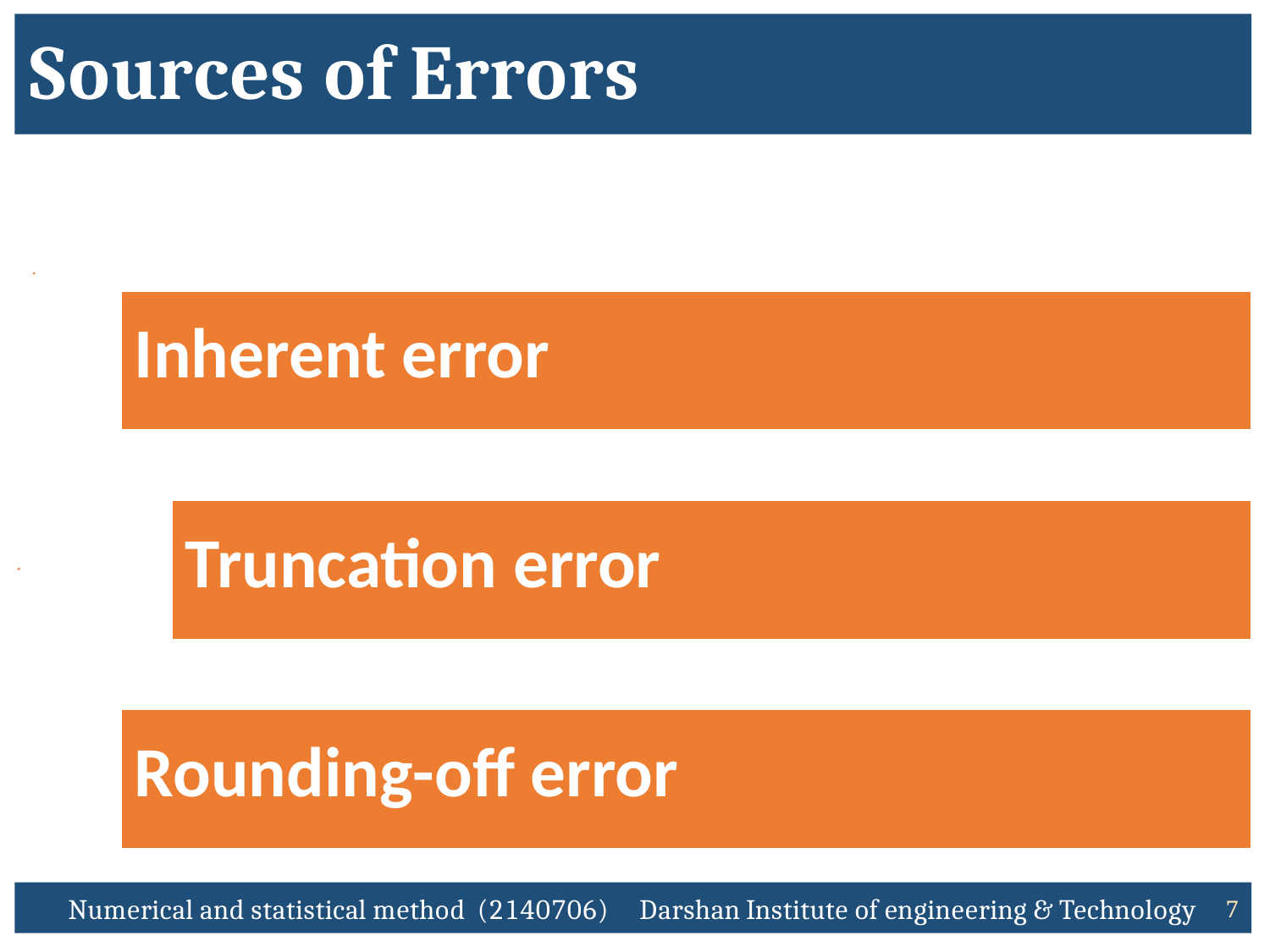

# Sources of Errors
Truncation error
Inherent error
Rounding-off error
Numerical and statistical method  (2140706)     Darshan Institute of engineering & Technology
7